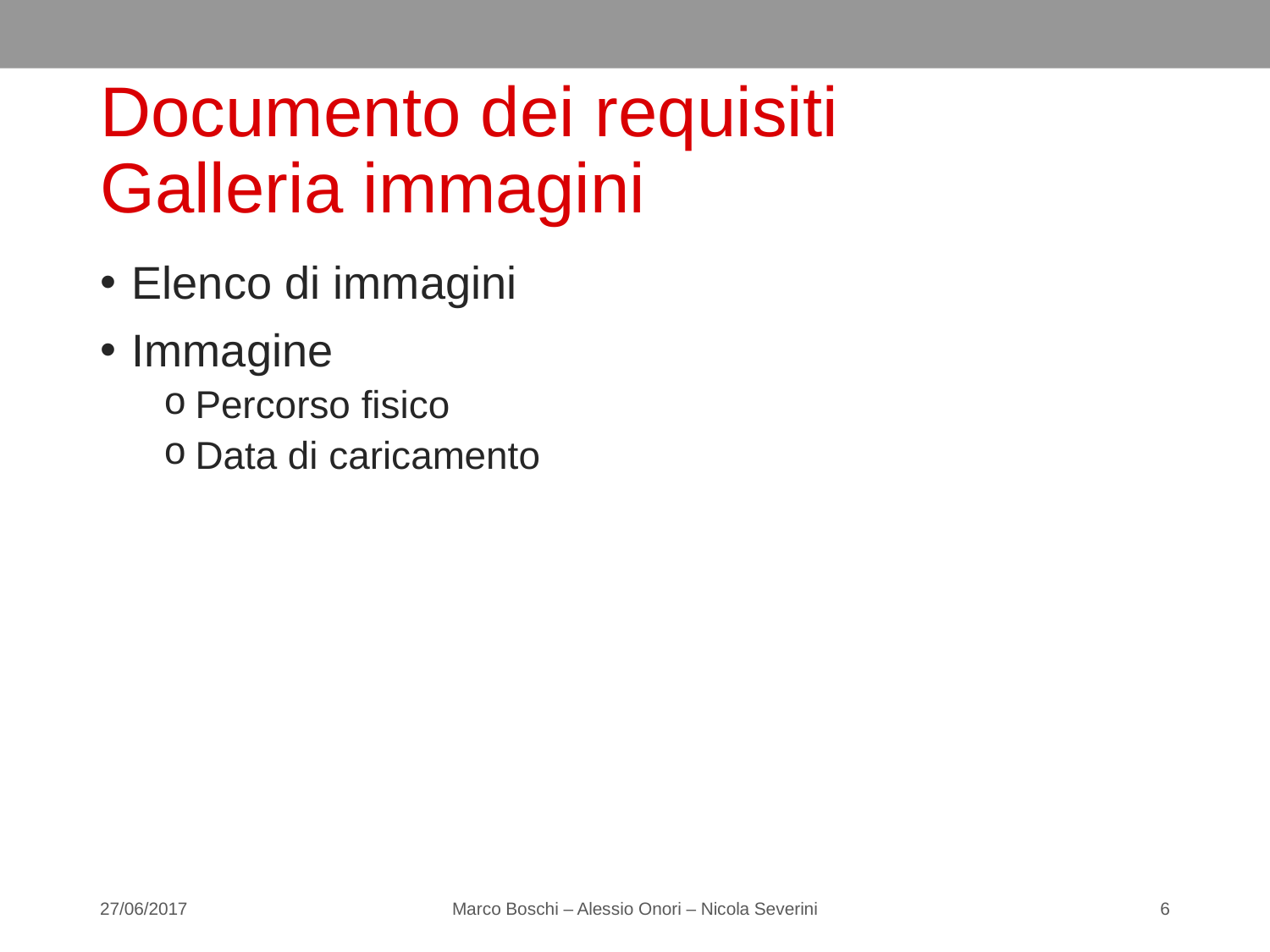

# Documento dei requisiti Galleria immagini
Elenco di immagini
Immagine
Percorso fisico
Data di caricamento
27/06/2017
Marco Boschi – Alessio Onori – Nicola Severini
6